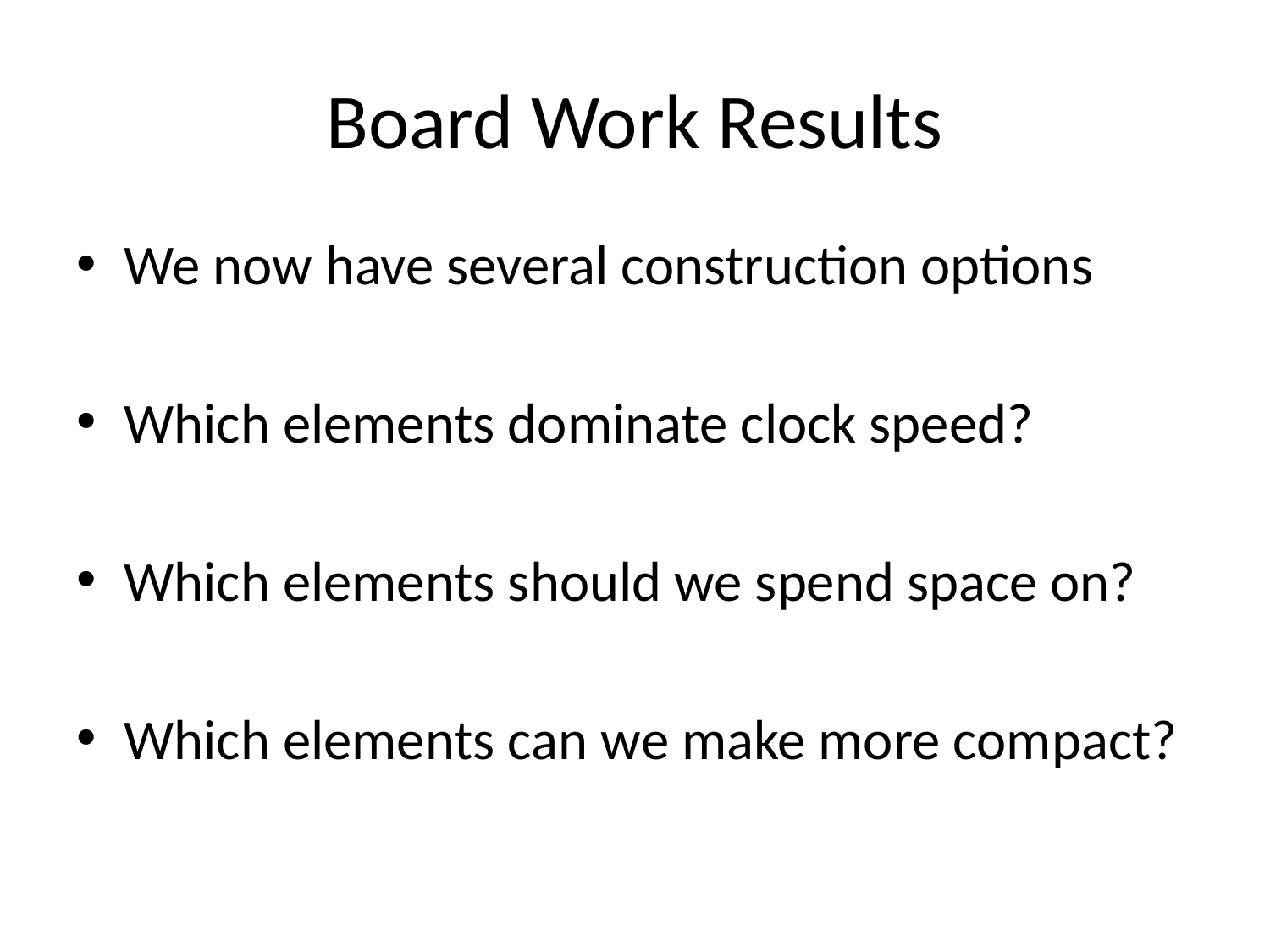

# Board Work Results
We now have several construction options

Which elements dominate clock speed?

Which elements should we spend space on?

Which elements can we make more compact?